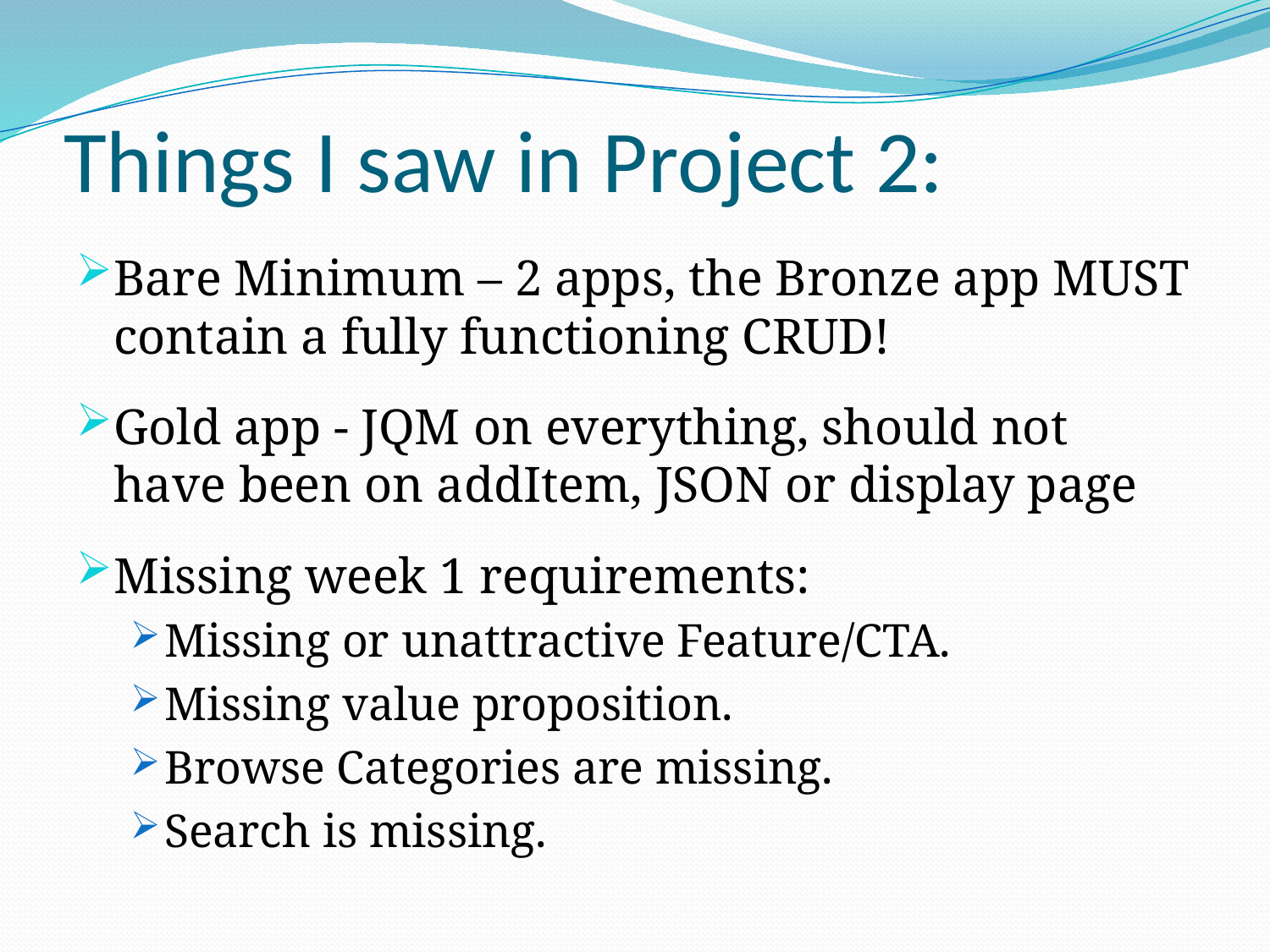

# Things I saw in Project 2:

Bare Minimum – 2 apps, the Bronze app MUST contain a fully functioning CRUD!

Gold app - JQM on everything, should not have been on addItem, JSON or display page

Missing week 1 requirements:
Missing or unattractive Feature/CTA.
Missing value proposition.
Browse Categories are missing.
Search is missing.